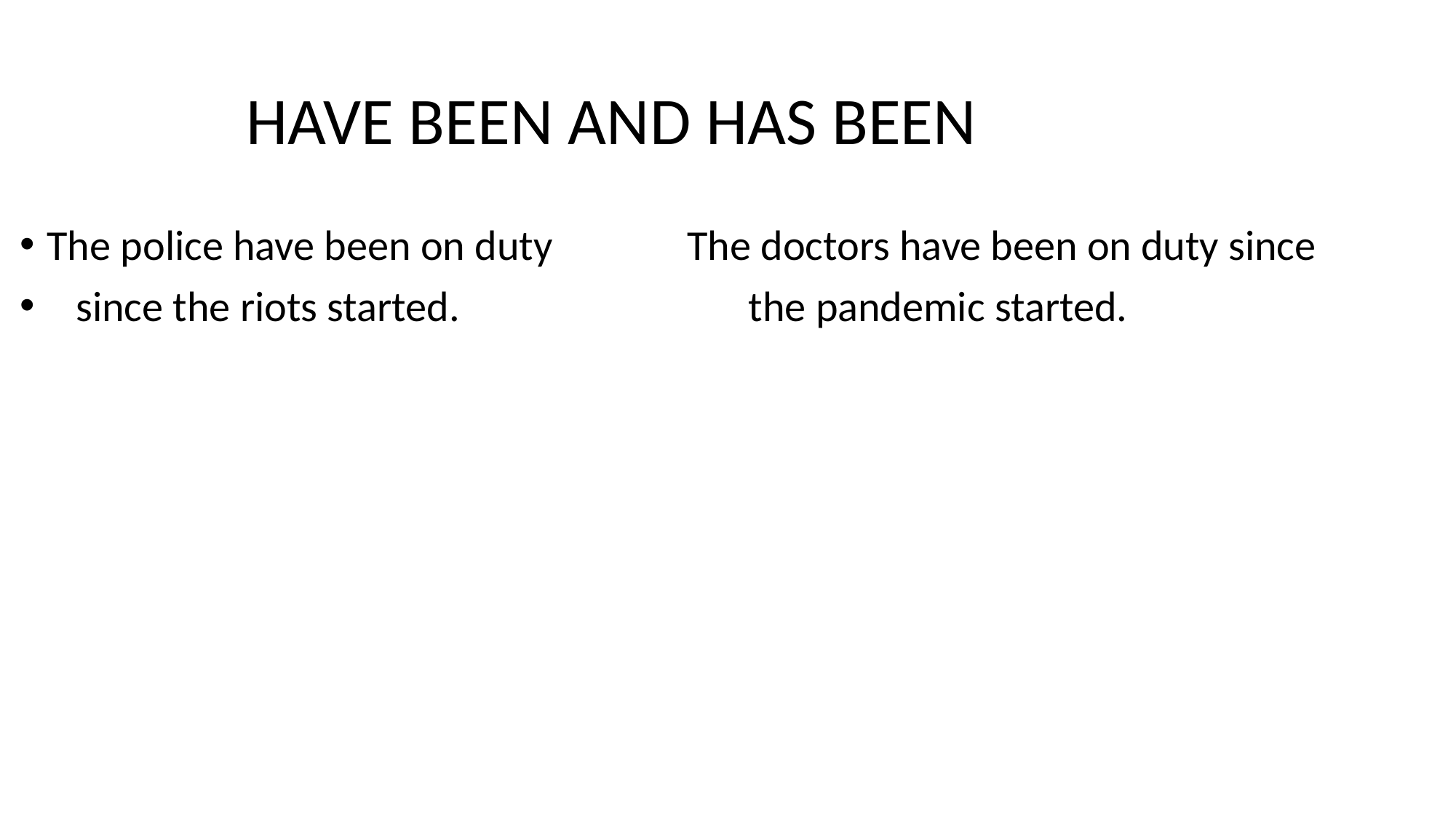

# HAVE BEEN AND HAS BEEN
The police have been on duty              The doctors have been on duty since
   since the riots started.                              the pandemic started.